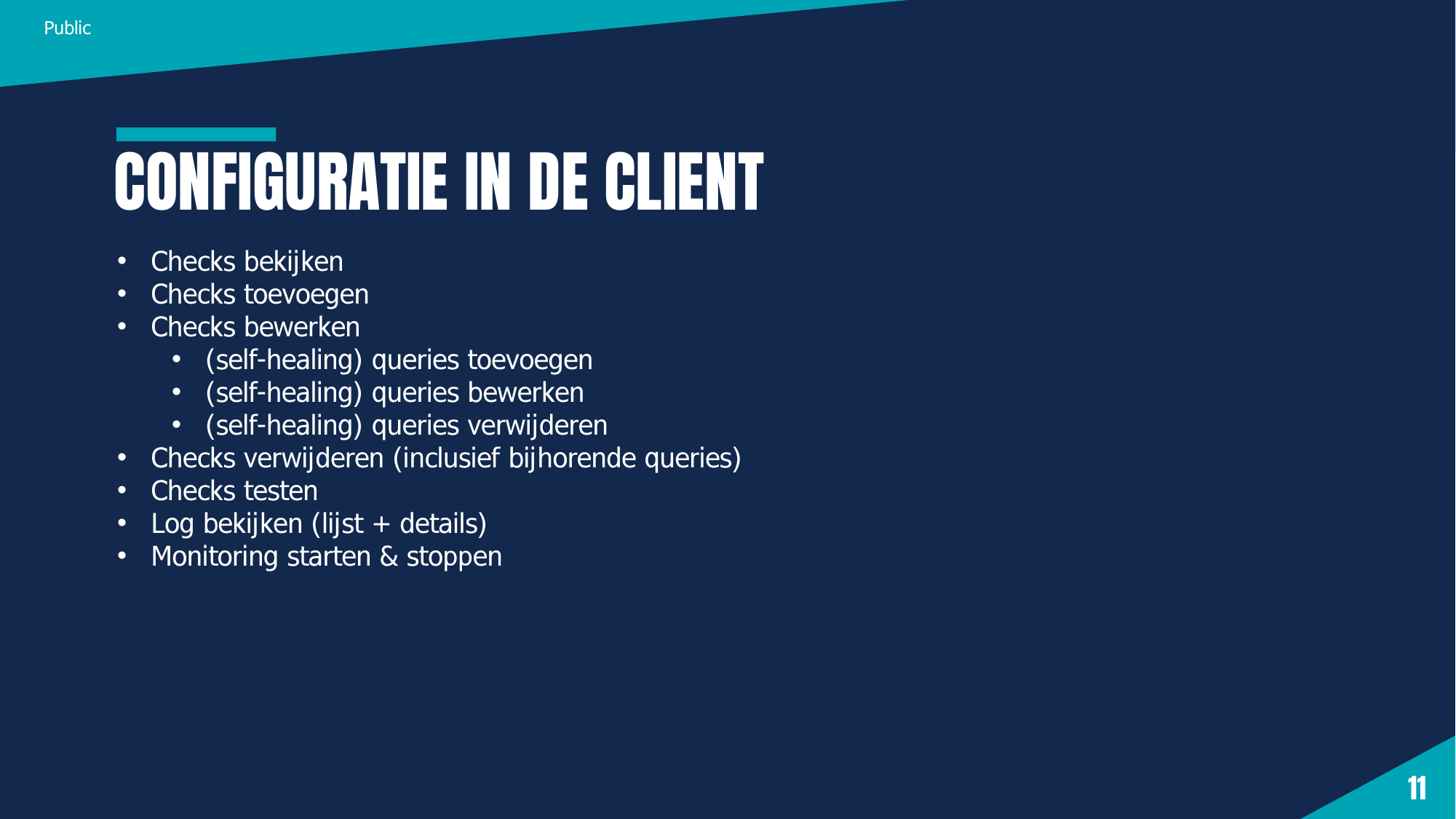

Public
# CONFIGURATIE IN DE CLIENT
Checks bekijken
Checks toevoegen
Checks bewerken
(self-healing) queries toevoegen
(self-healing) queries bewerken
(self-healing) queries verwijderen
Checks verwijderen (inclusief bijhorende queries)
Checks testen
Log bekijken (lijst + details)
Monitoring starten & stoppen
11